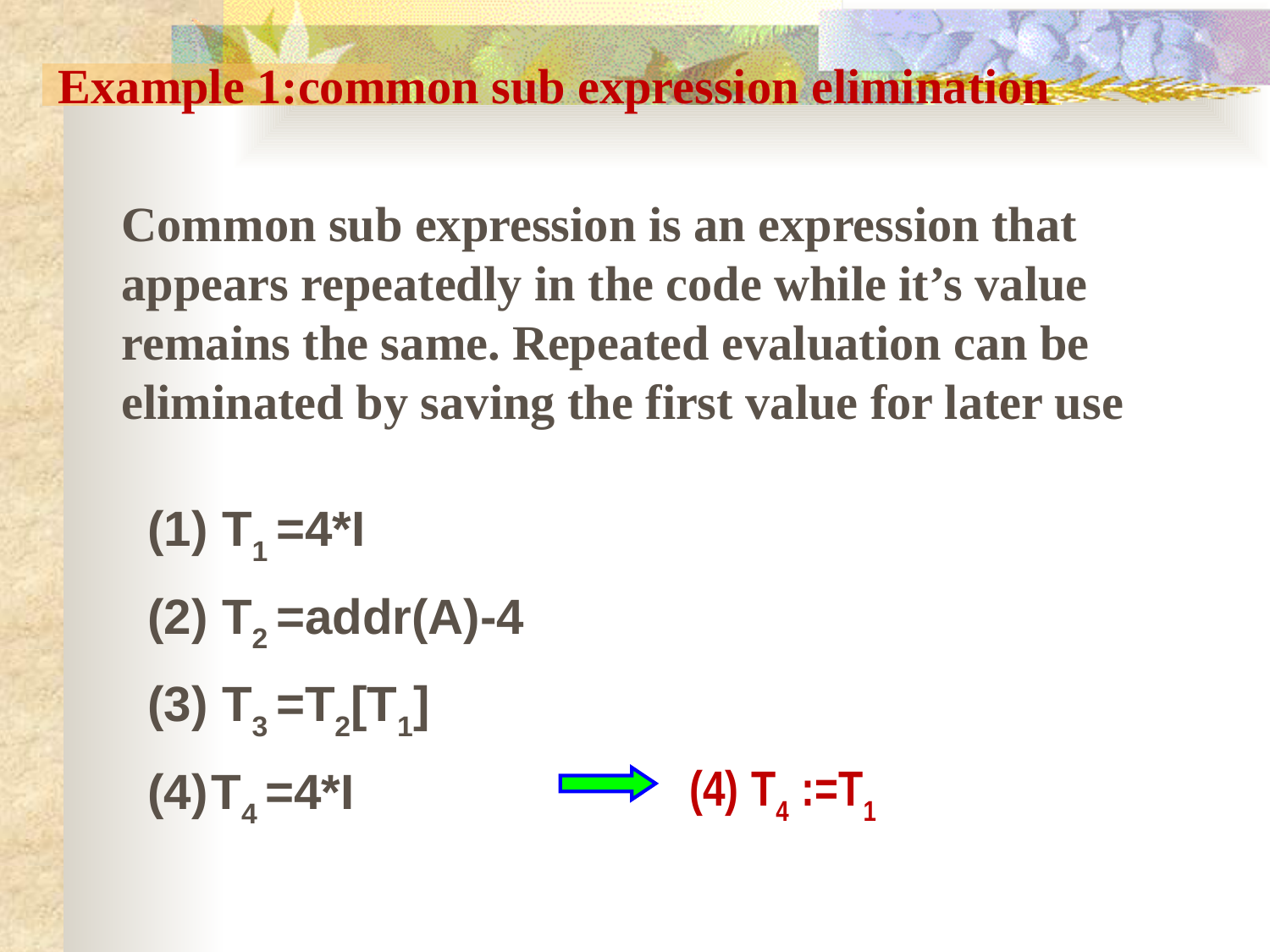

Example 1:common sub expression elimination

	Common sub expression is an expression that appears repeatedly in the code while it’s value remains the same. Repeated evaluation can be eliminated by saving the first value for later use
(1) T1 =4*I
(2) T2 =addr(A)-4
(3) T3 =T2[T1]
T4 =4*I
(4) T4 :=T1